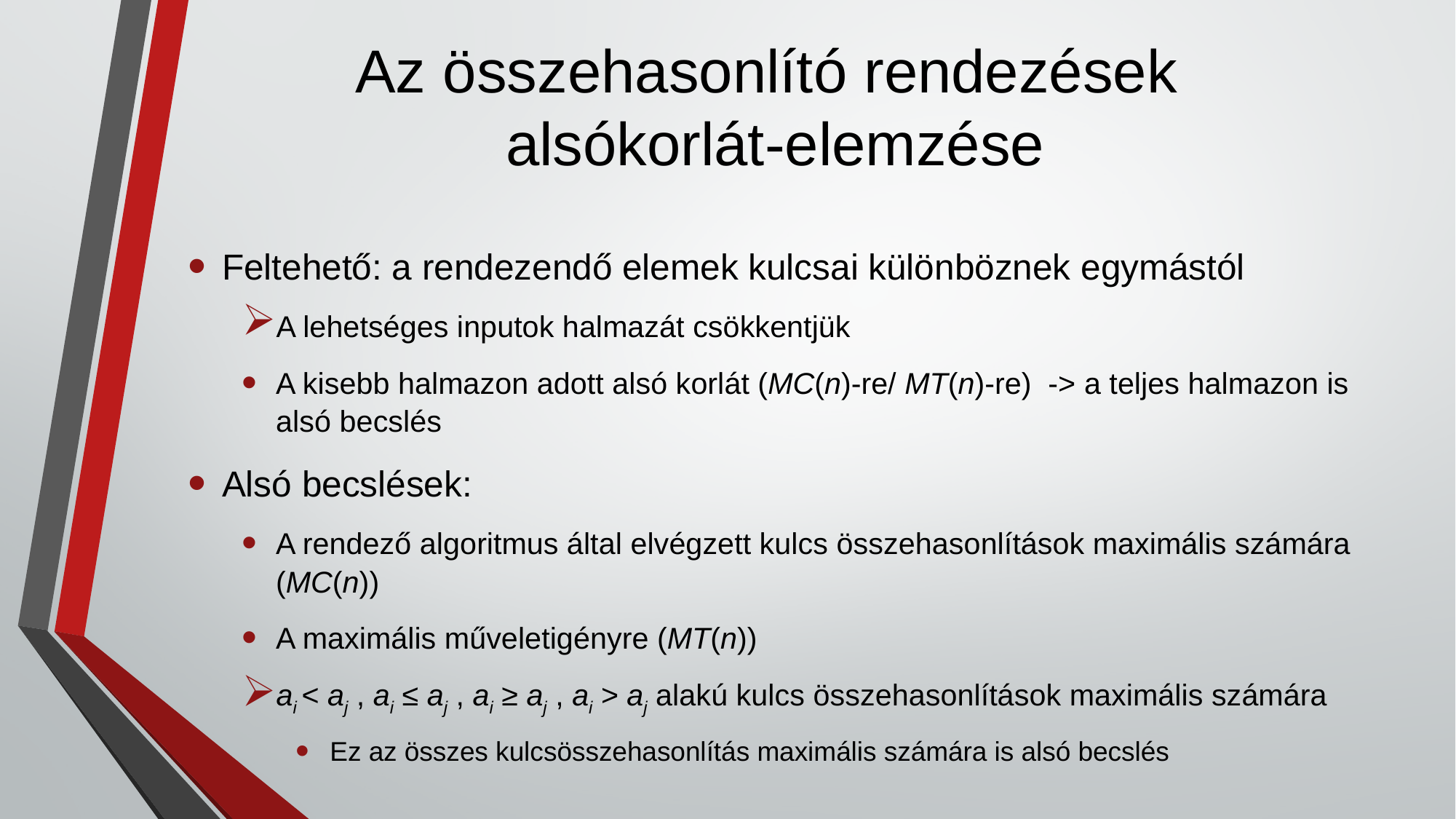

# Az összehasonlító rendezések alsókorlát-elemzése
Feltehető: a rendezendő elemek kulcsai különböznek egymástól
A lehetséges inputok halmazát csökkentjük
A kisebb halmazon adott alsó korlát (MC(n)-re/ MT(n)-re)  -> a teljes halmazon is alsó becslés
Alsó becslések:
A rendező algoritmus által elvégzett kulcs összehasonlítások maximális számára (MC(n))
A maximális műveletigényre (MT(n))
ai < aj , ai ≤ aj , ai ≥ aj , ai > aj alakú kulcs összehasonlítások maximális számára
Ez az összes kulcsösszehasonlítás maximális számára is alsó becslés